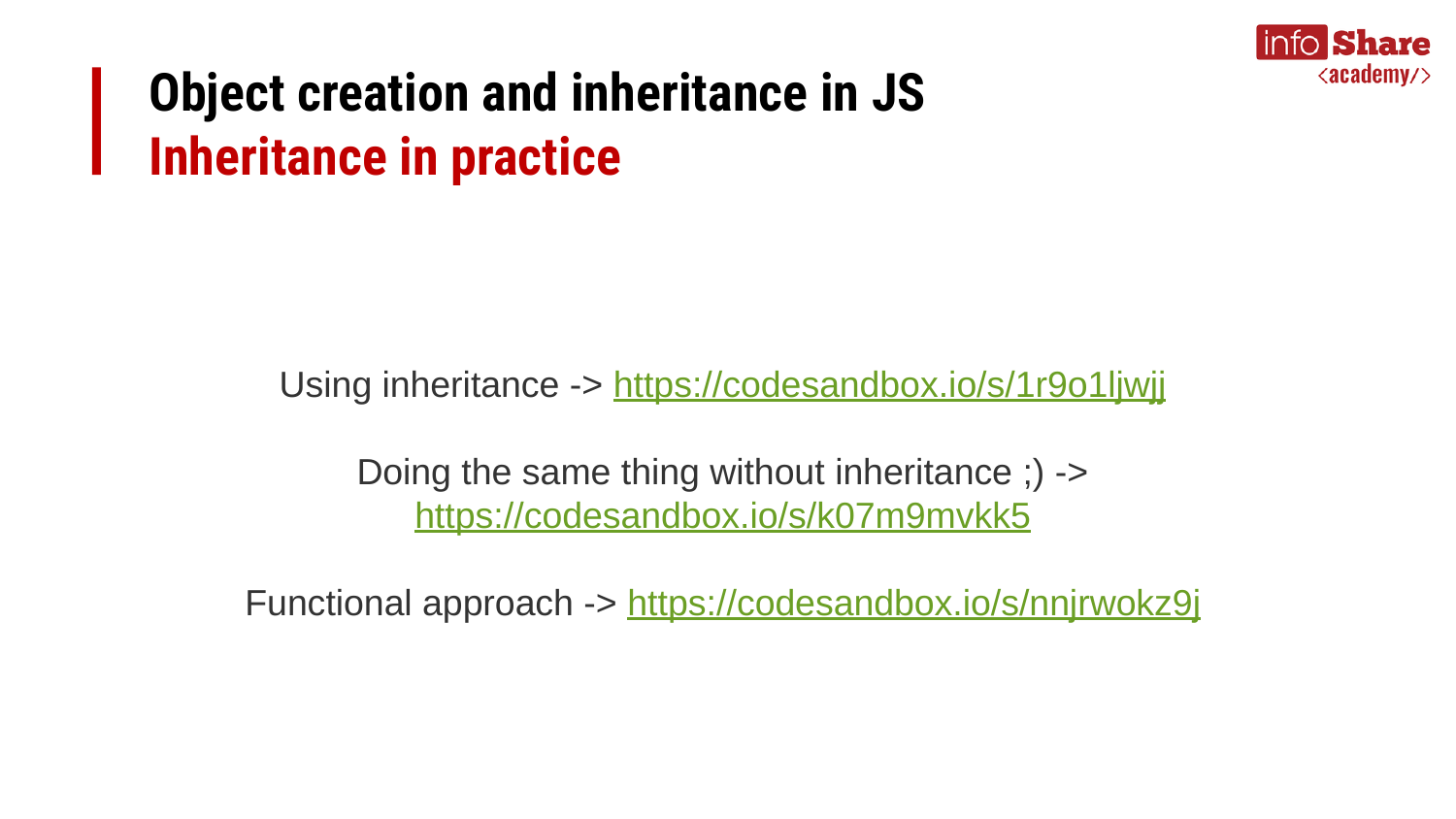

# Object creation and inheritance in JS
Inheritance in practice

Using inheritance -> https://codesandbox.io/s/1r9o1ljwjj

Doing the same thing without inheritance ;) -> https://codesandbox.io/s/k07m9mvkk5

Functional approach -> https://codesandbox.io/s/nnjrwokz9j